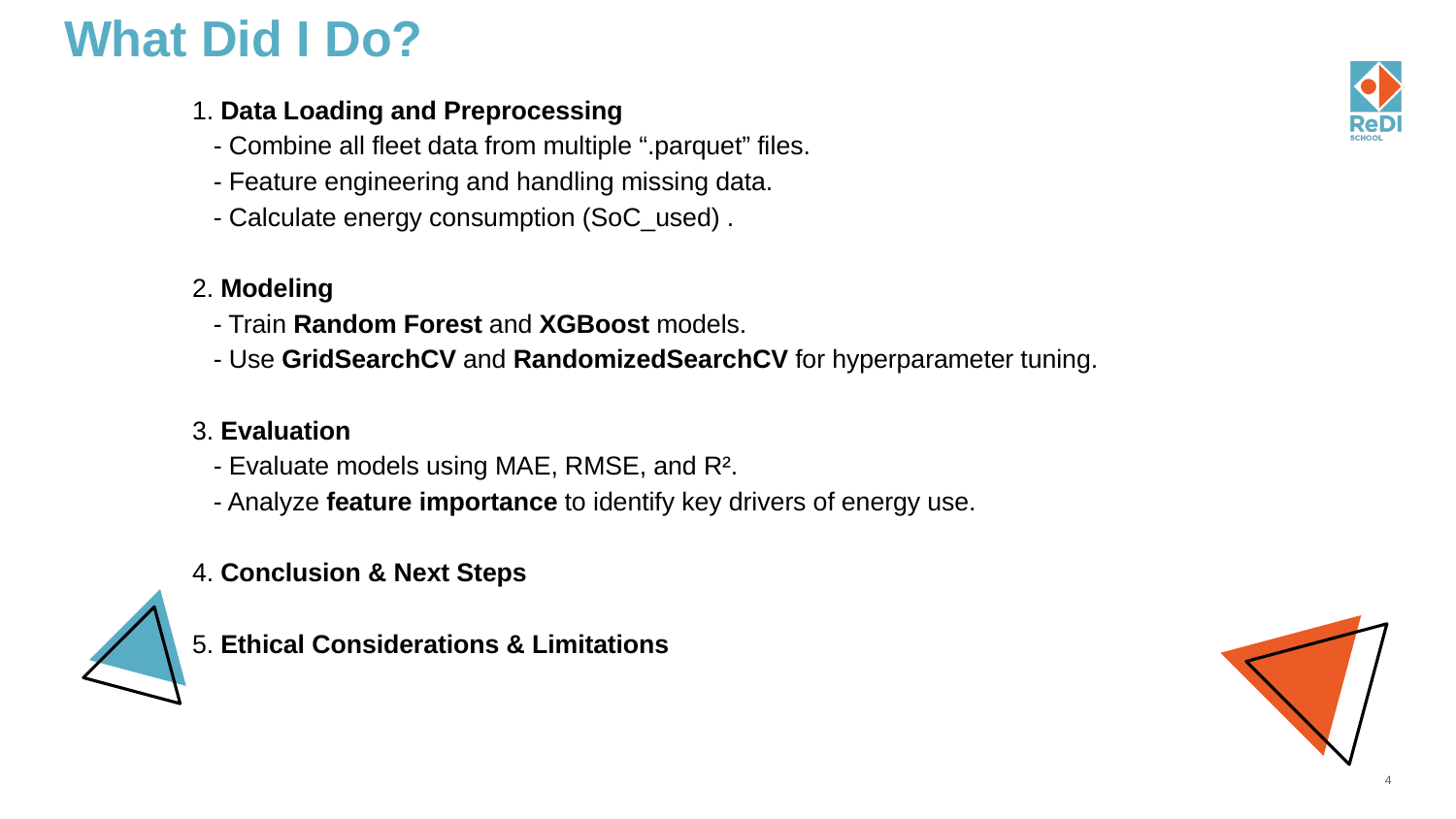

# What Did I Do?
1. Data Loading and Preprocessing
   - Combine all fleet data from multiple “.parquet” files.
   - Feature engineering and handling missing data.
   - Calculate energy consumption (SoC_used) .
2. Modeling
   - Train Random Forest and XGBoost models.
   - Use GridSearchCV and RandomizedSearchCV for hyperparameter tuning.
3. Evaluation
   - Evaluate models using MAE, RMSE, and R².
   - Analyze feature importance to identify key drivers of energy use.

4. Conclusion & Next Steps

5. Ethical Considerations & Limitations

4